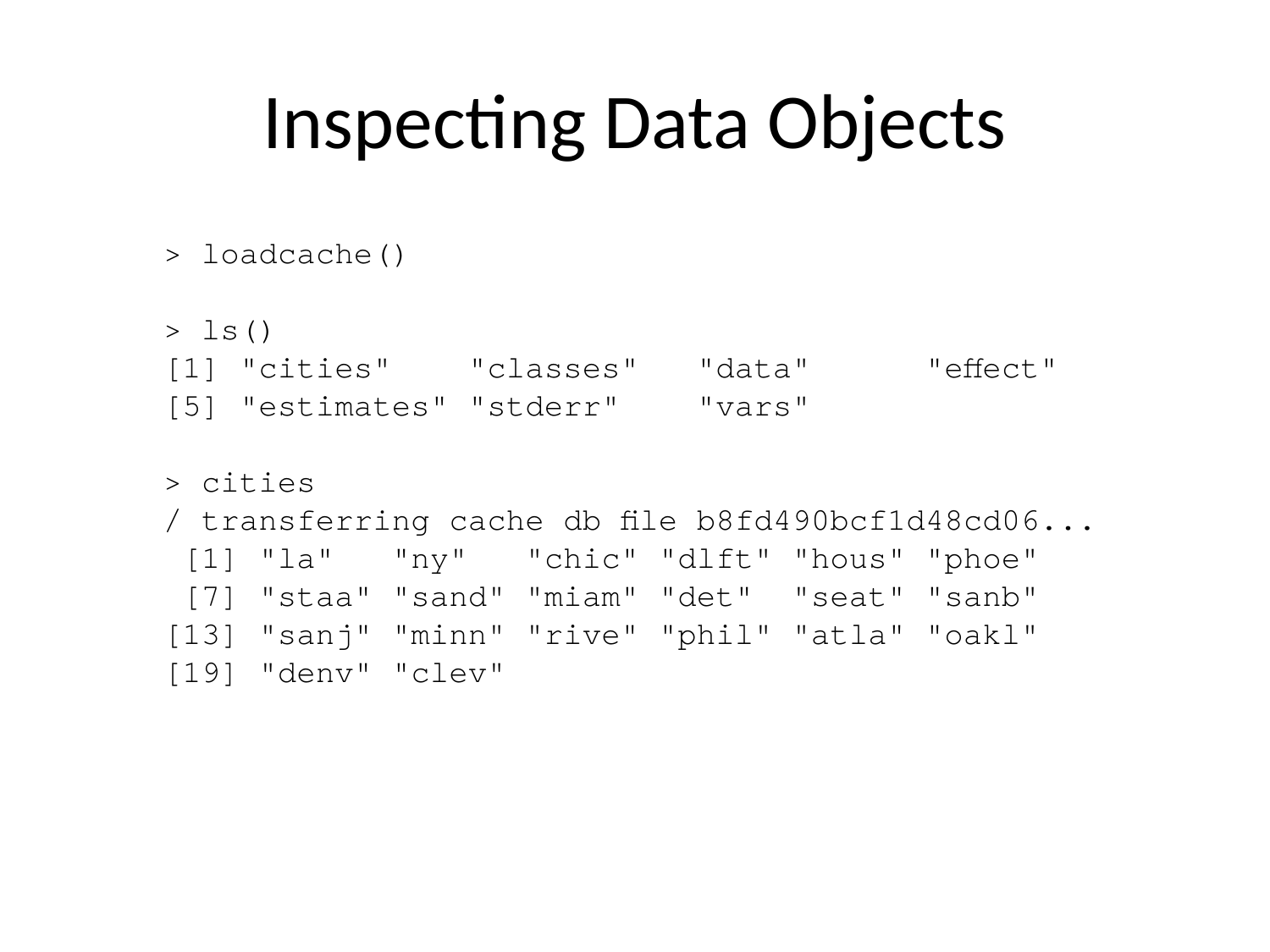

# Inspecting Data Objects
> loadcache()

> ls()
[1] "cities"    "classes"   "data"      "effect"
[5] "estimates" "stderr"    "vars"

> cities
/ transferring cache db file b8fd490bcf1d48cd06...
 [1] "la"   "ny"   "chic" "dlft" "hous" "phoe"
 [7] "staa" "sand" "miam" "det"  "seat" "sanb"
[13] "sanj" "minn" "rive" "phil" "atla" "oakl"
[19] "denv" "clev"